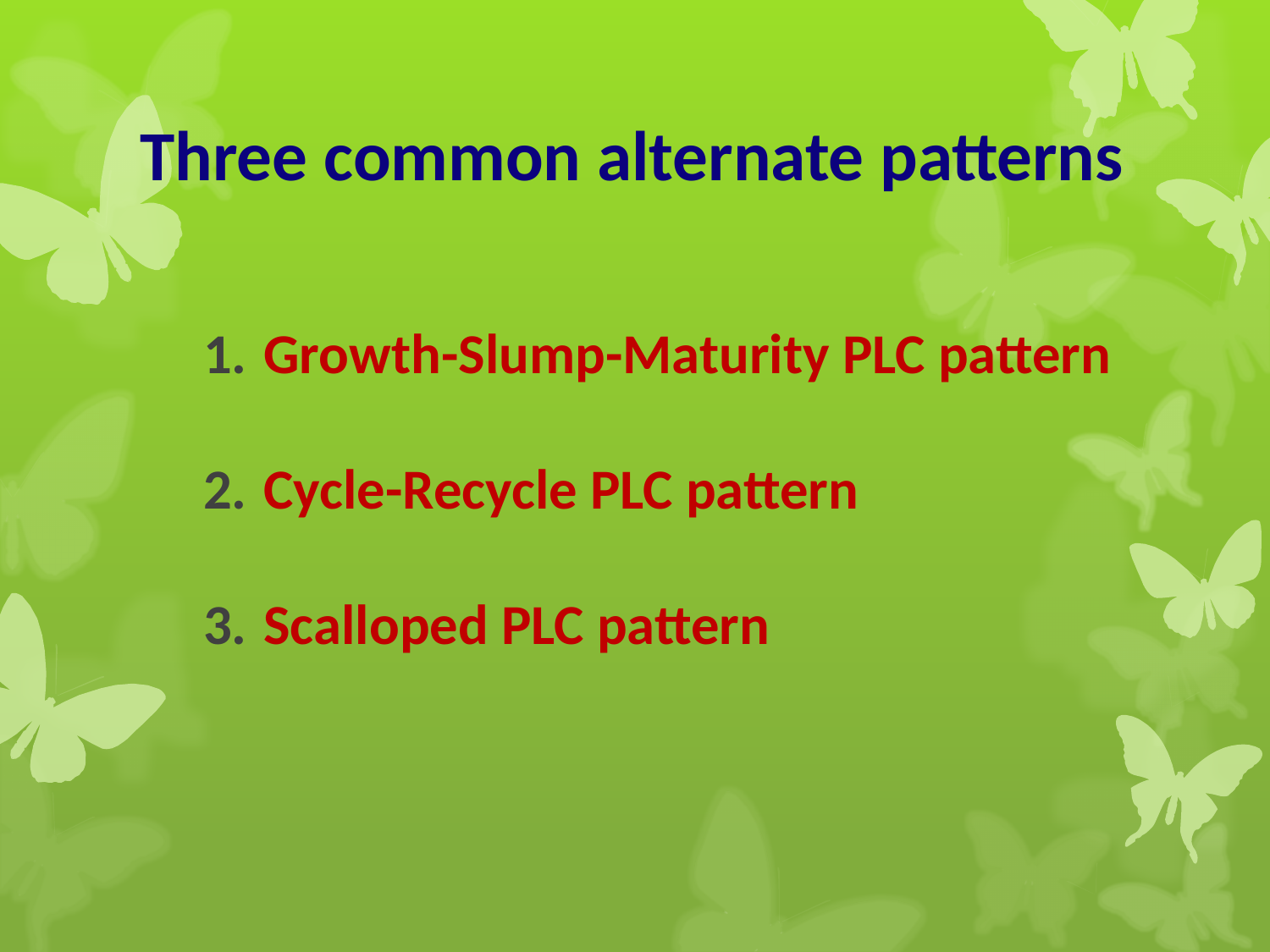

# Three common alternate patterns
 Growth-Slump-Maturity PLC pattern
 Cycle-Recycle PLC pattern
 Scalloped PLC pattern